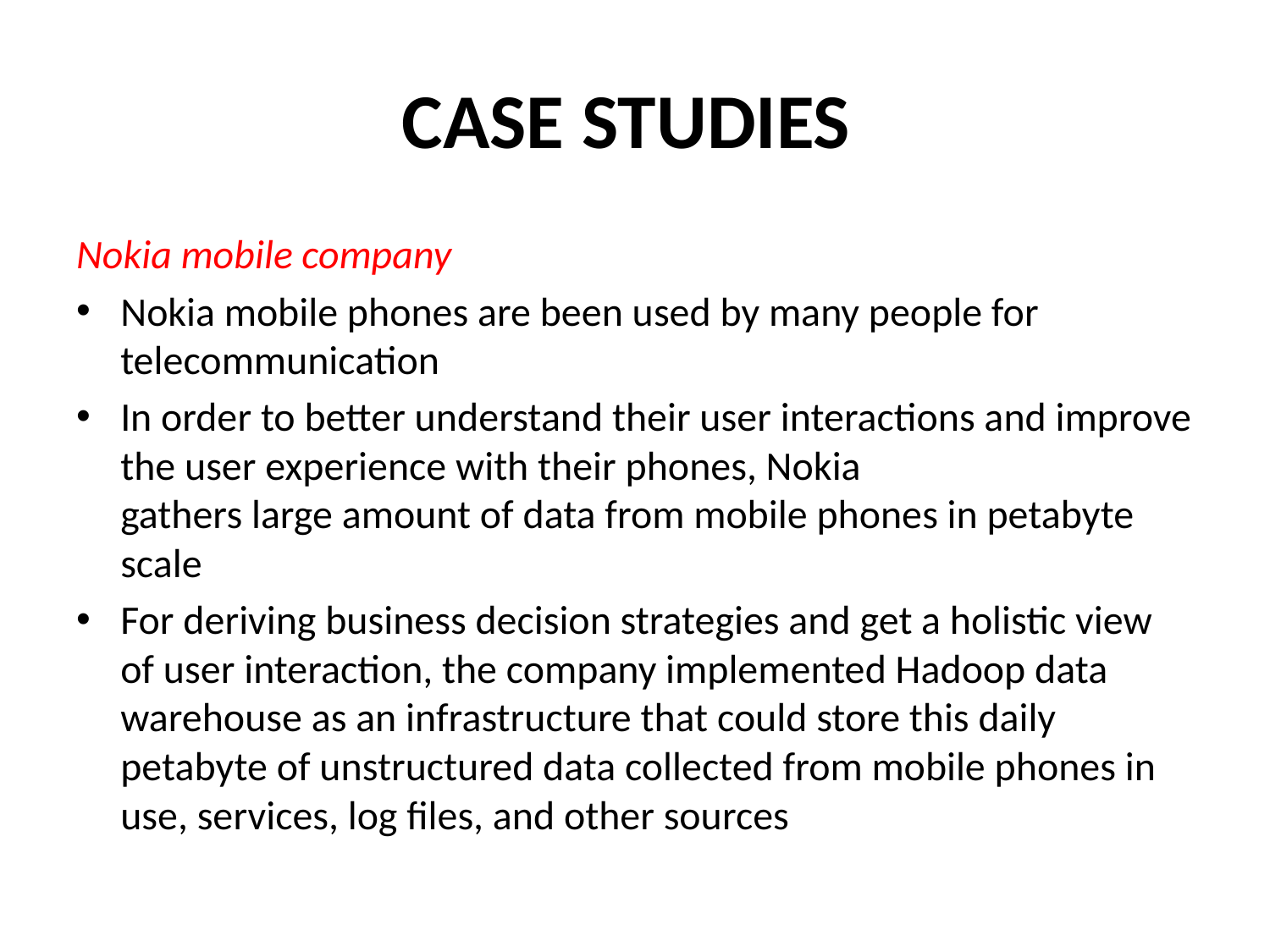

# CASE STUDIES
Nokia mobile company
Nokia mobile phones are been used by many people for telecommunication
In order to better understand their user interactions and improve the user experience with their phones, Nokia
gathers large amount of data from mobile phones in petabyte scale
For deriving business decision strategies and get a holistic view of user interaction, the company implemented Hadoop data warehouse as an infrastructure that could store this daily petabyte of unstructured data collected from mobile phones in use, services, log files, and other sources